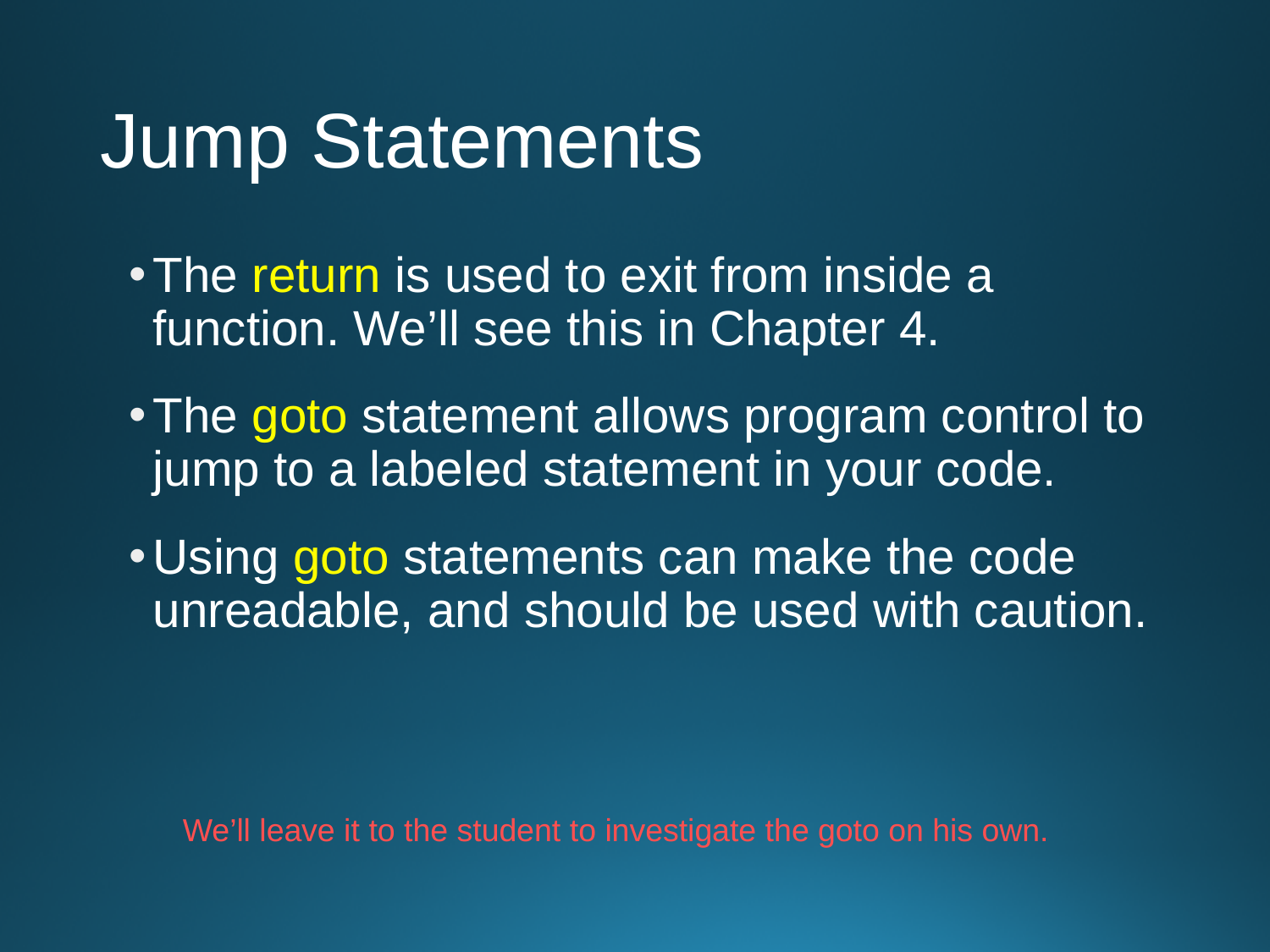

# Jump Statements
The return is used to exit from inside a function. We’ll see this in Chapter 4.
The goto statement allows program control to jump to a labeled statement in your code.
Using goto statements can make the code unreadable, and should be used with caution.
We’ll leave it to the student to investigate the goto on his own.